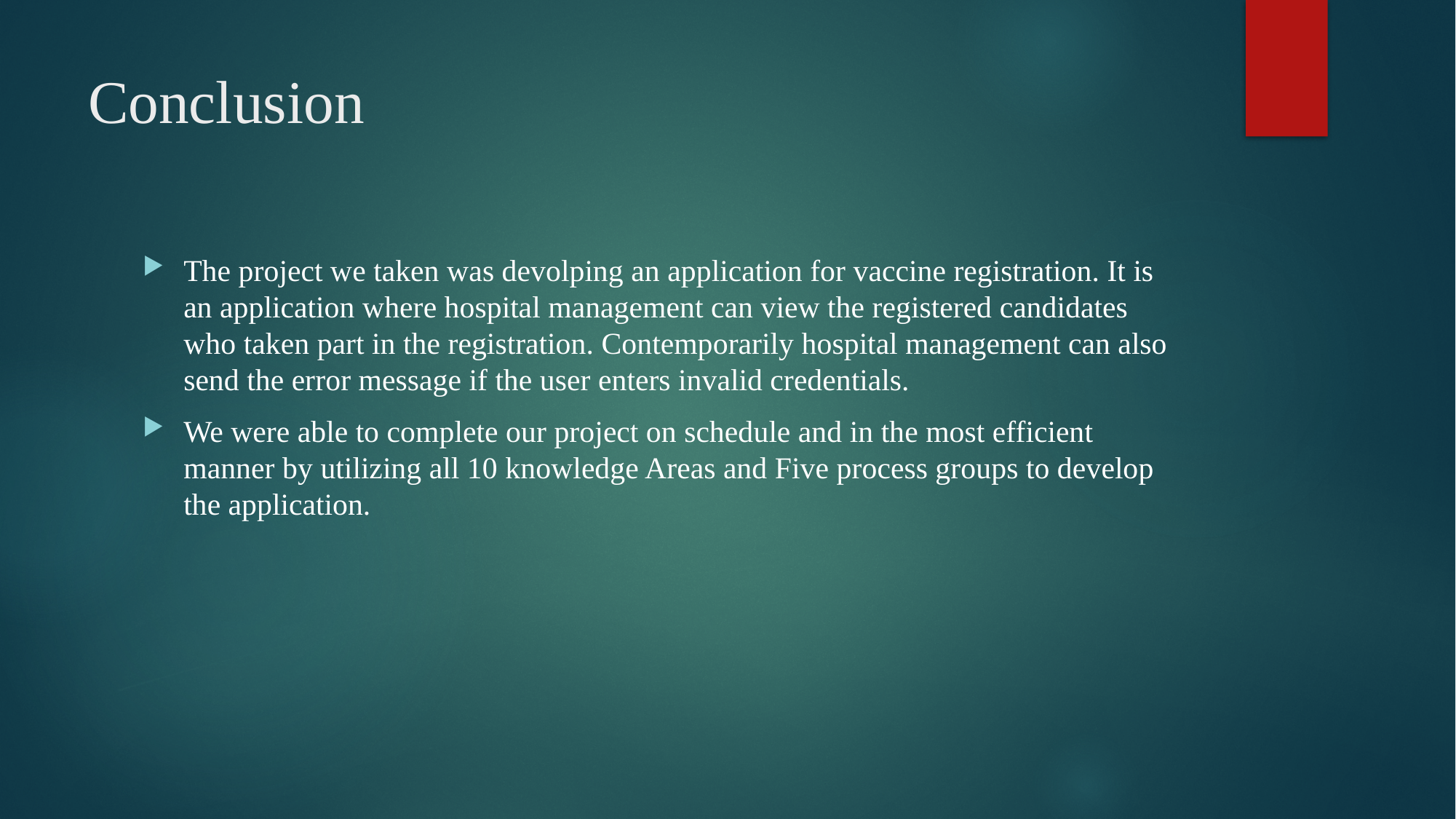

# Conclusion
The project we taken was devolping an application for vaccine registration. It is an application where hospital management can view the registered candidates who taken part in the registration. Contemporarily hospital management can also send the error message if the user enters invalid credentials.
We were able to complete our project on schedule and in the most efficient manner by utilizing all 10 knowledge Areas and Five process groups to develop the application.